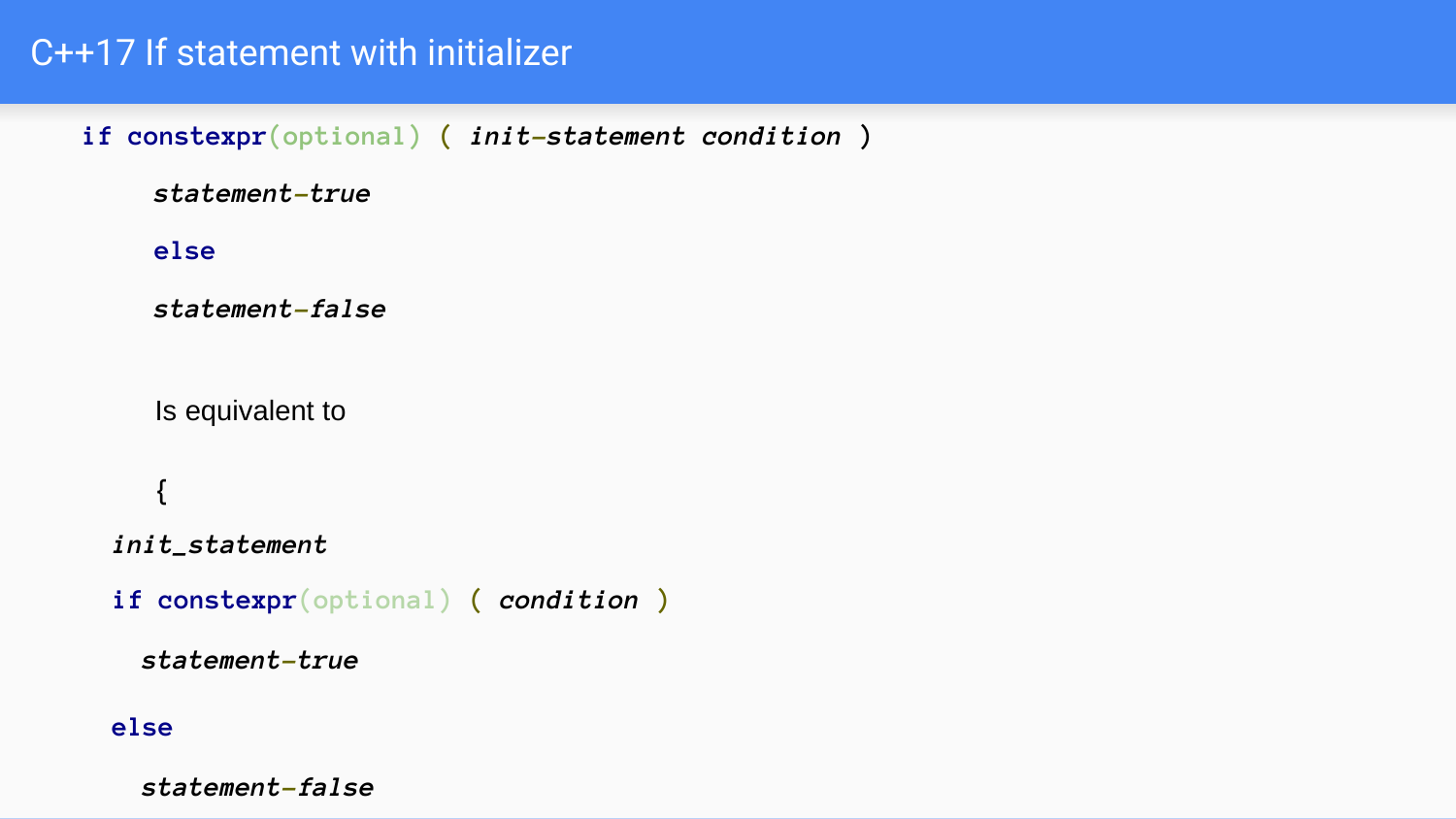

# C++17 If statement with initializer
if constexpr(optional) ( init-statement condition )
statement-true
else
statement-false

Is equivalent to

{
init_statement
if constexpr(optional) ( condition )
statement-true
else
statement-false
}